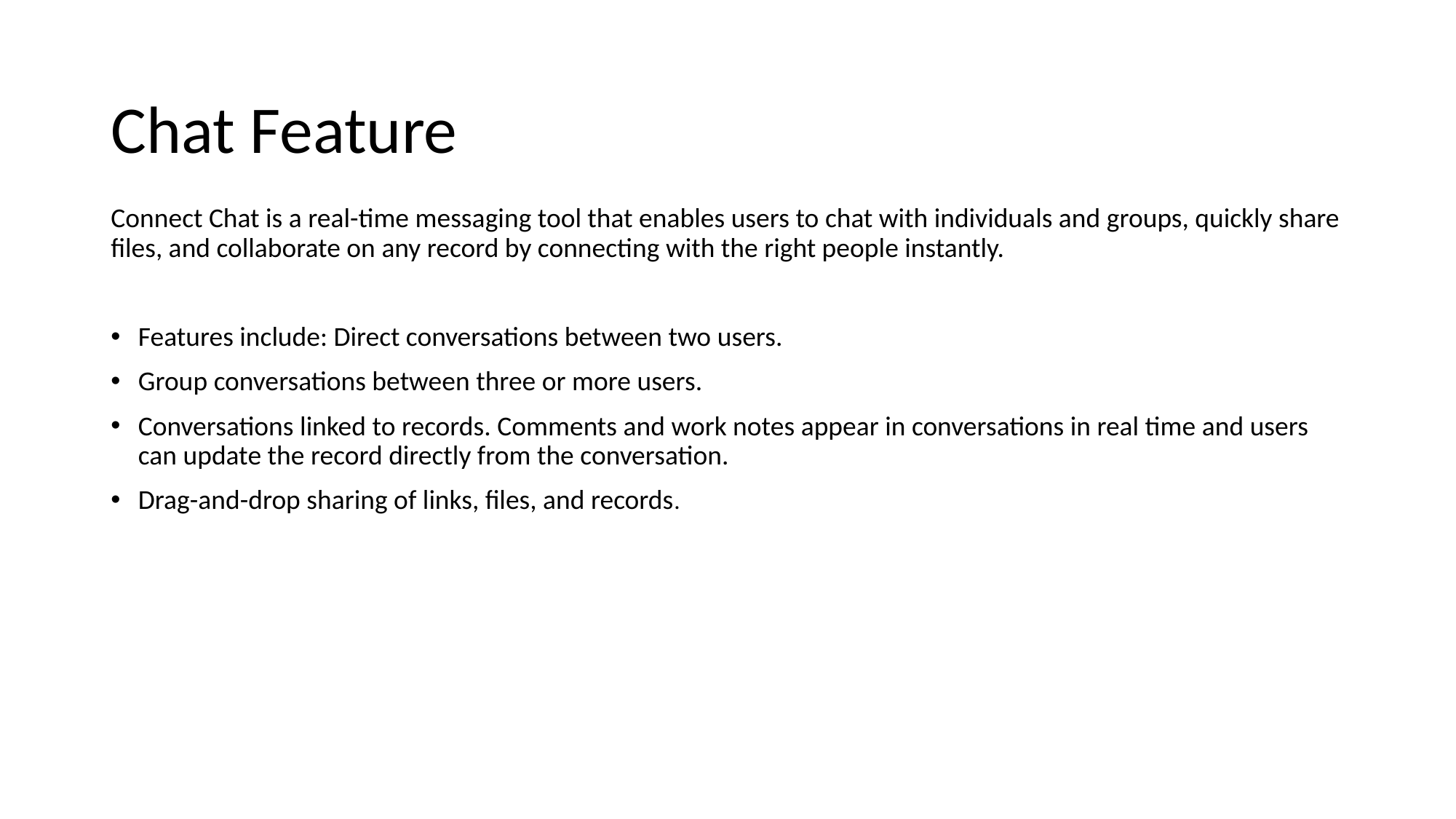

# Chat Feature

Connect Chat is a real-time messaging tool that enables users to chat with individuals and groups, quickly share files, and collaborate on any record by connecting with the right people instantly.

Features include: Direct conversations between two users.
Group conversations between three or more users.
Conversations linked to records. Comments and work notes appear in conversations in real time and users can update the record directly from the conversation.
Drag-and-drop sharing of links, files, and records.